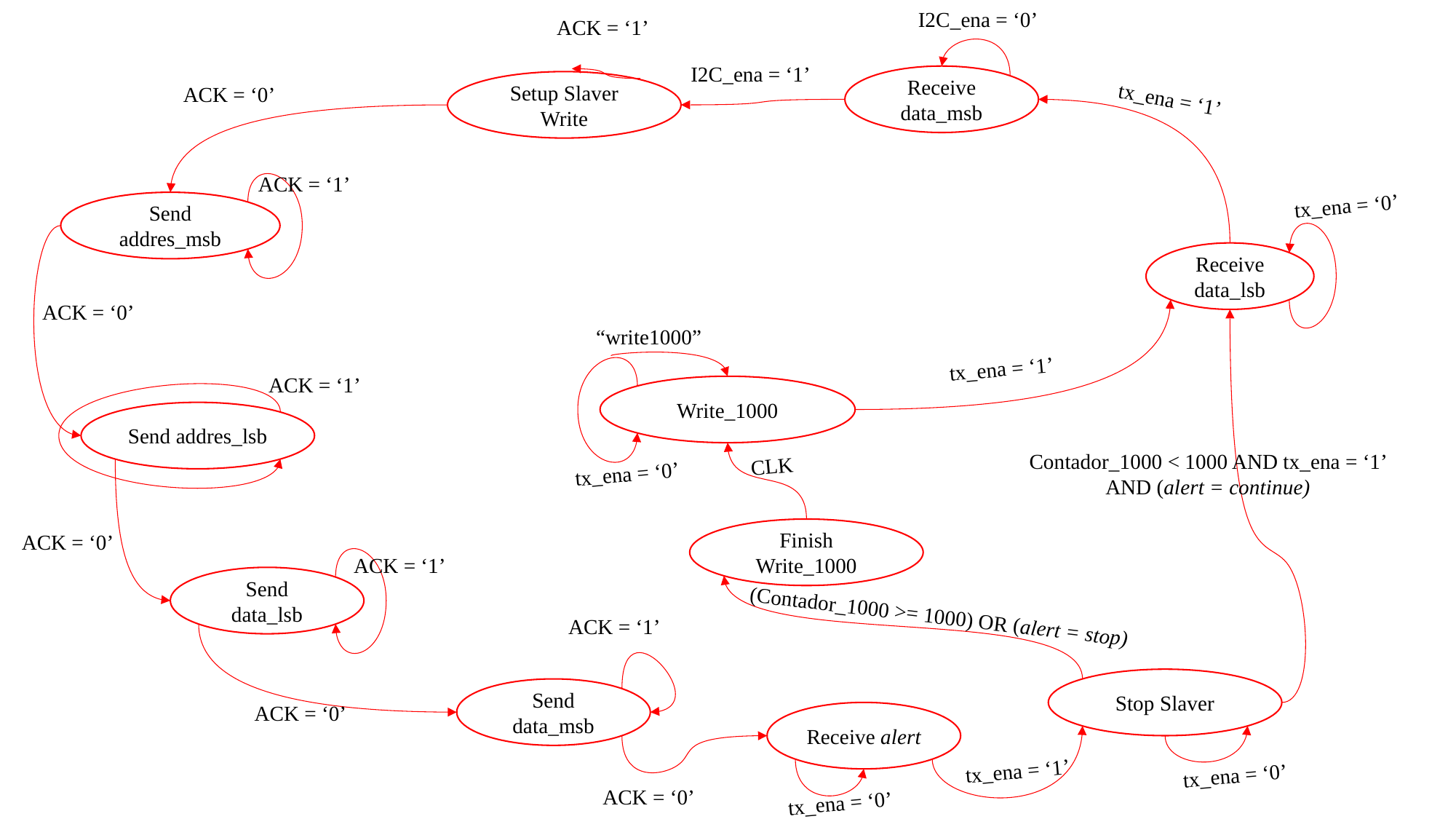

I2C_ena = ‘0’
ACK = ‘1’
I2C_ena = ‘1’
Receive data_msb
Setup Slaver Write
ACK = ‘0’
tx_ena = ‘1’
ACK = ‘1’
tx_ena = ‘0’
Send addres_msb
Receive data_lsb
ACK = ‘0’
“write1000”
tx_ena = ‘1’
ACK = ‘1’
Write_1000
Send addres_lsb
Contador_1000 < 1000 AND tx_ena = ‘1’
AND (alert = continue)

CLK
tx_ena = ‘0’
Finish Write_1000
ACK = ‘0’
ACK = ‘1’
Send data_lsb
(Contador_1000 >= 1000) OR (alert = stop)
ACK = ‘1’
Stop Slaver
Send data_msb
ACK = ‘0’
Receive alert
tx_ena = ‘1’
tx_ena = ‘0’
ACK = ‘0’
tx_ena = ‘0’